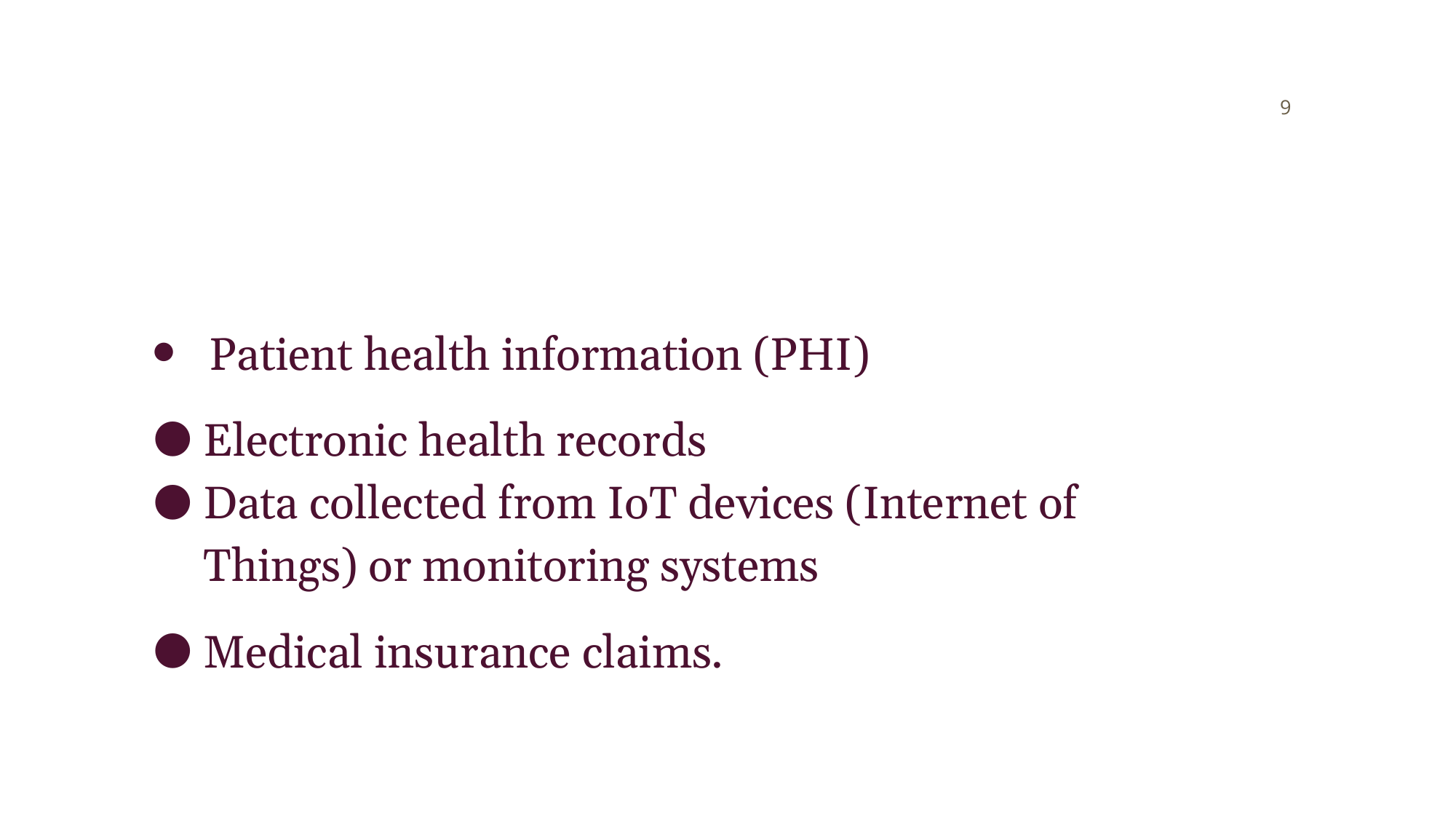

9
#
 Patient health information (PHI)
Electronic health records
Data collected from IoT devices (Internet of Things) or monitoring systems
Medical insurance claims.